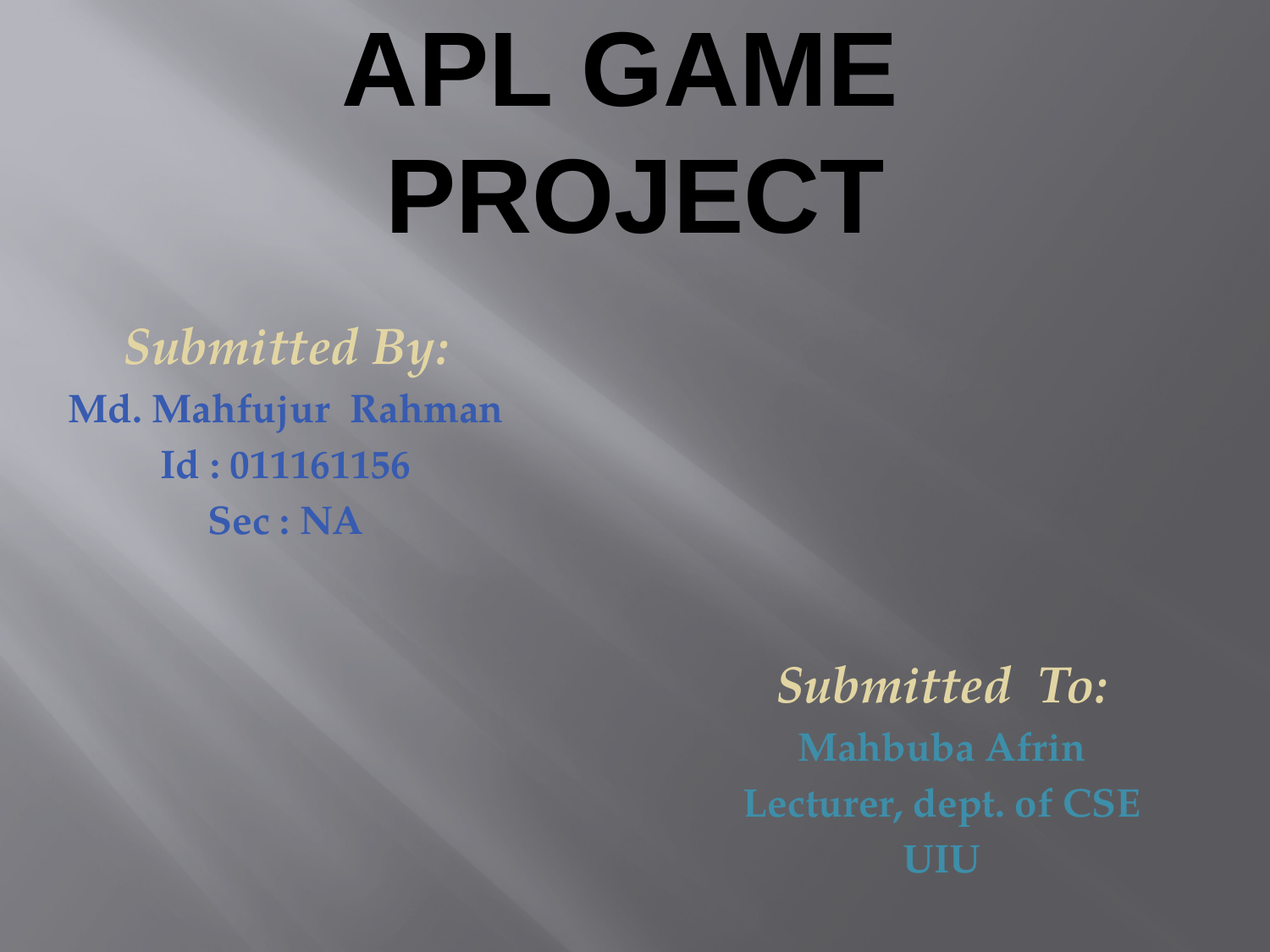

# APL Game project
Submitted By:
Md. Mahfujur  Rahman
Id : 011161156
Sec : NA

Submitted  To:
Mahbuba Afrin
Lecturer, dept. of CSE
UIU